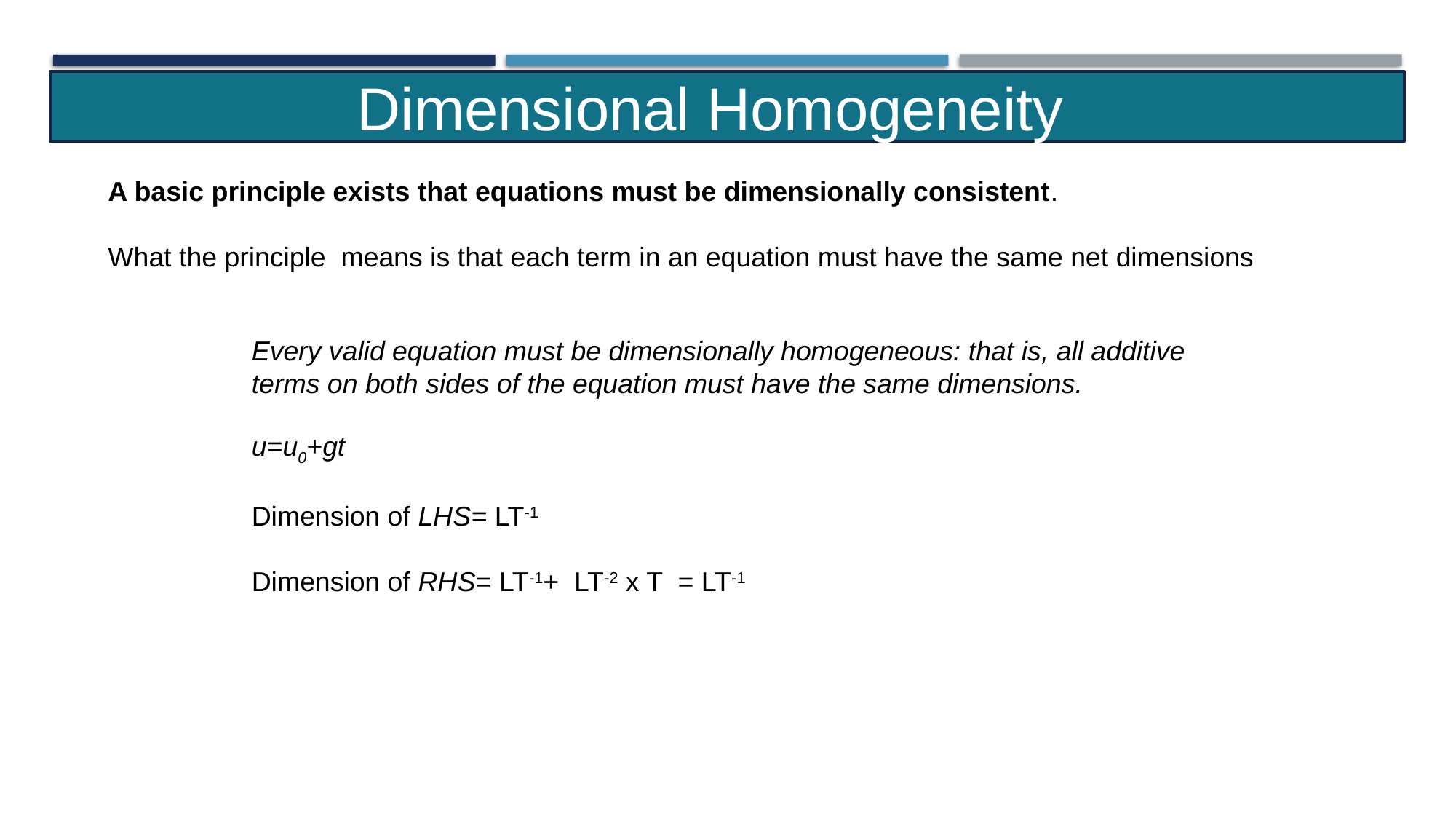

Dimensional Homogeneity
A basic principle exists that equations must be dimensionally consistent.

What the principle  means is that each term in an equation must have the same net dimensions
Every valid equation must be dimensionally homogeneous: that is, all additive terms on both sides of the equation must have the same dimensions.
u=u0+gt

Dimension of LHS= LT-1

Dimension of RHS= LT-1+  LT-2 x T  = LT-1